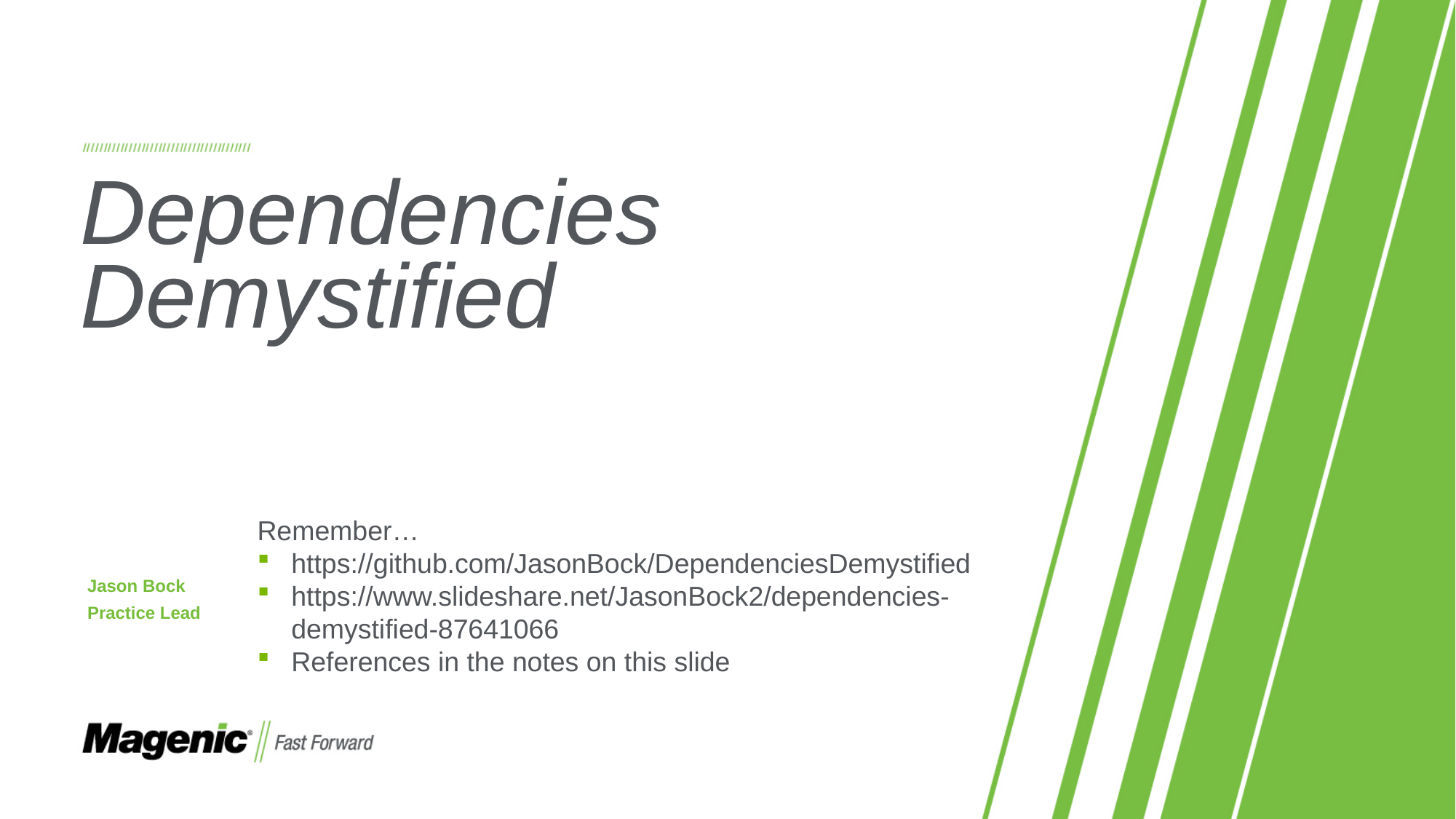

# Dependencies Demystified

Jason Bock
Practice Lead
Remember…
https://github.com/JasonBock/DependenciesDemystified
https://www.slideshare.net/JasonBock2/dependencies-demystified-87641066
References in the notes on this slide